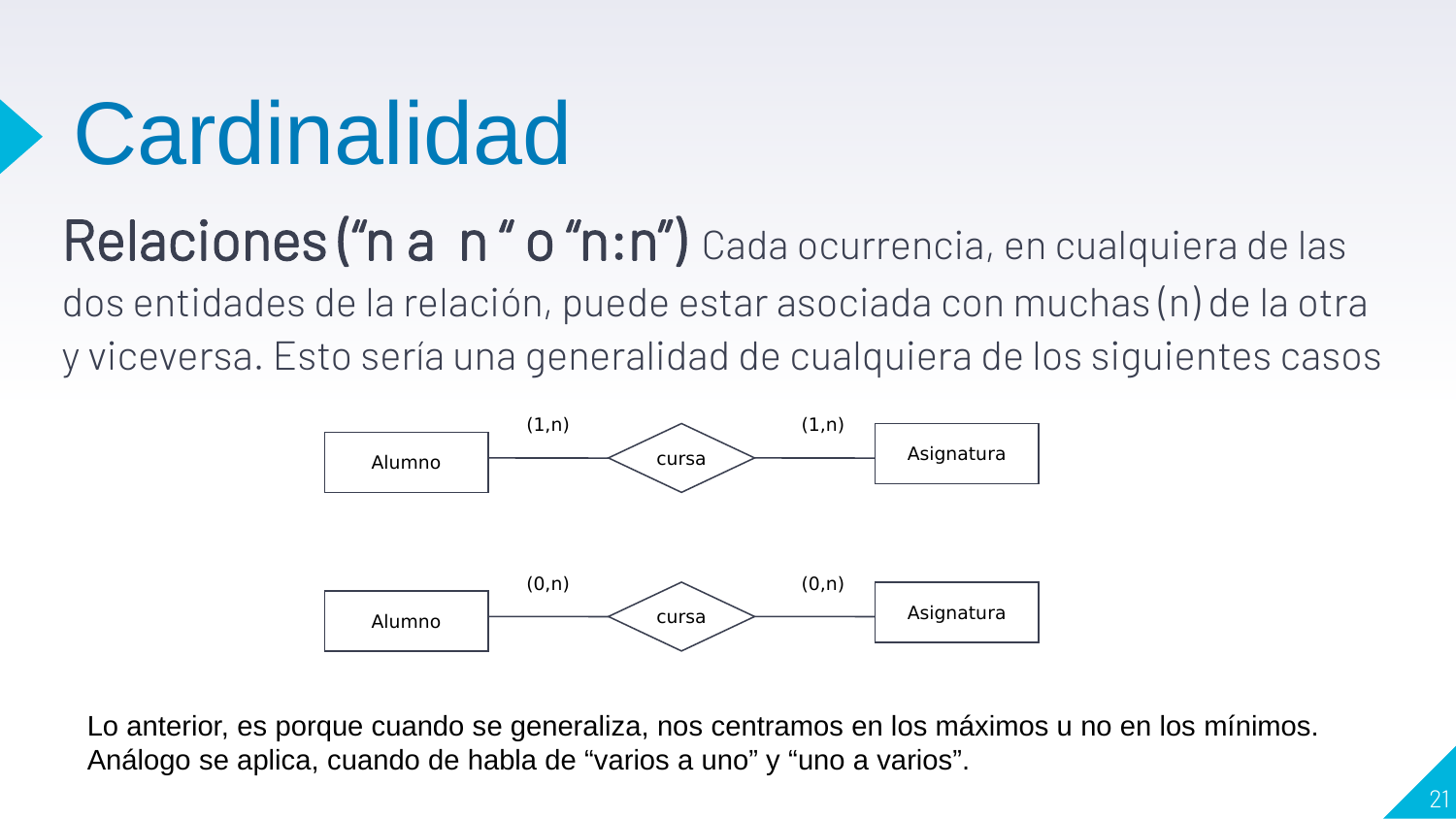

# Cardinalidad
Relaciones (“n a  n “ o “n:n”)  Cada ocurrencia, en cualquiera de las dos entidades de la relación, puede estar asociada con muchas (n) de la otra y viceversa. Esto sería una generalidad de cualquiera de los siguientes casos
(1,n)
(1,n)
cursa
Asignatura
Alumno

(0,n)
(0,n)
cursa
Asignatura
Alumno

Lo anterior, es porque cuando se generaliza, nos centramos en los máximos u no en los mínimos.
Análogo se aplica, cuando de habla de “varios a uno” y “uno a varios”.
21